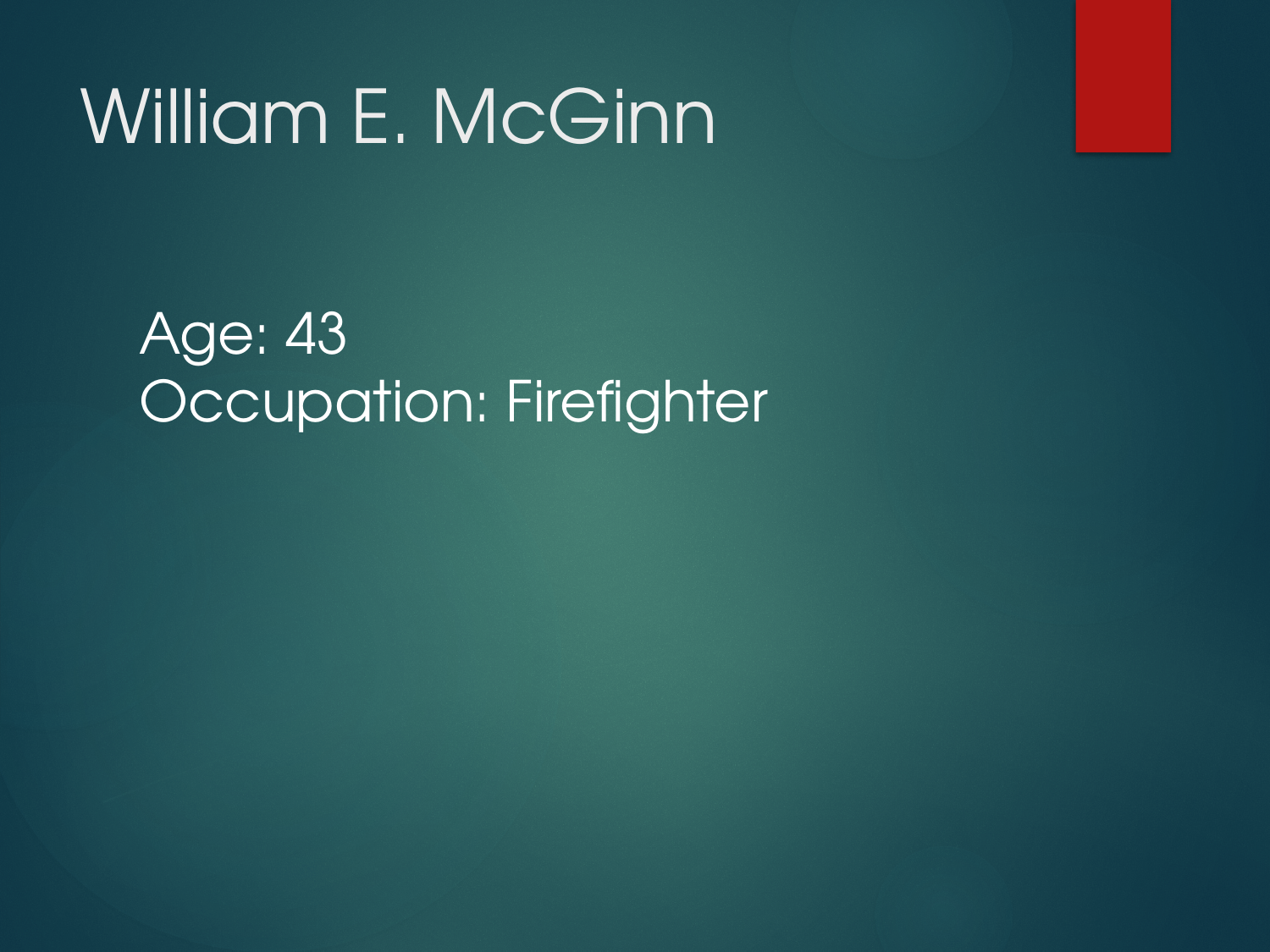

# William E. McGinn

Age: 43
Occupation: Firefighter